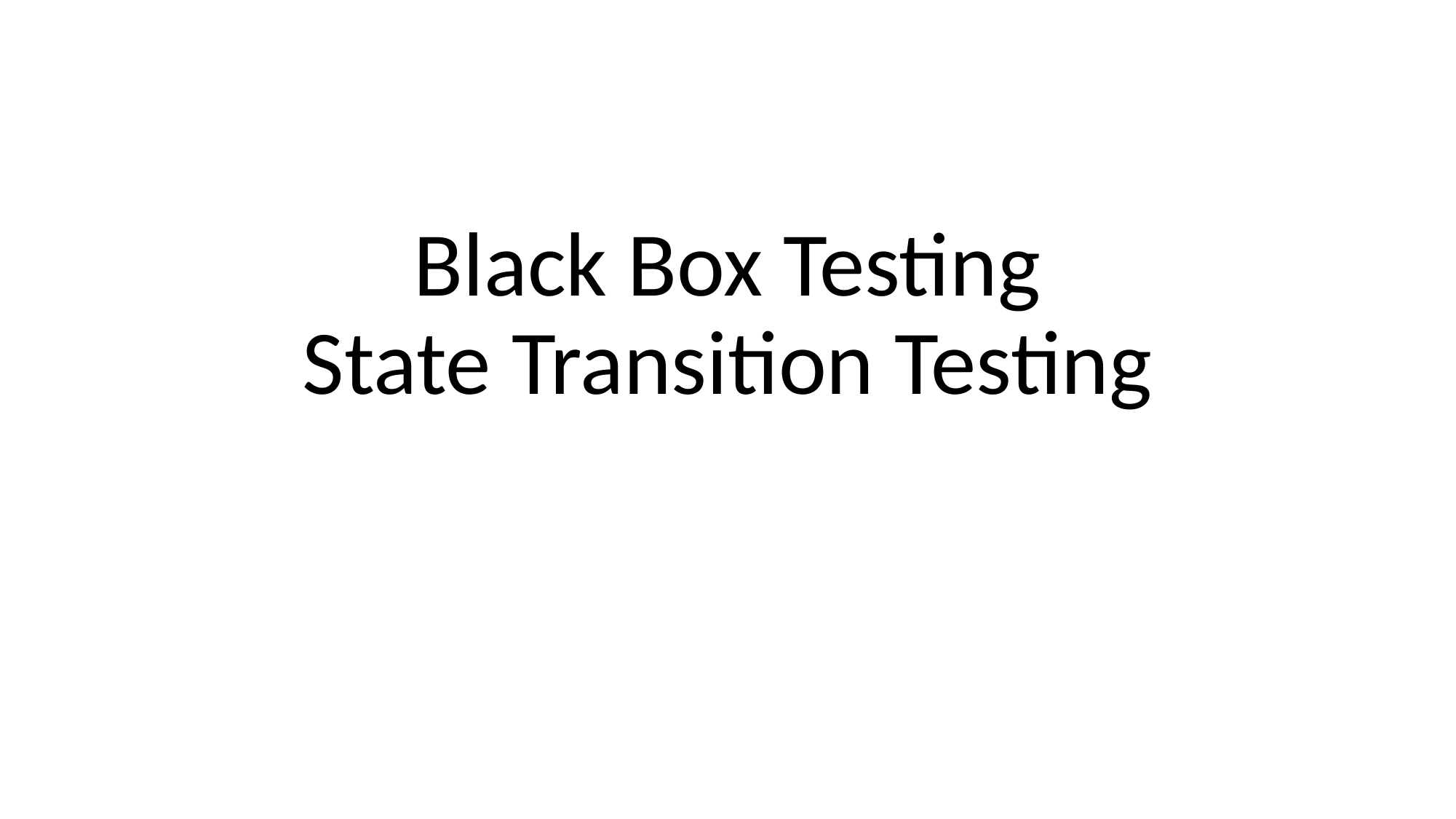

# Black Box Testing State Transition Testing